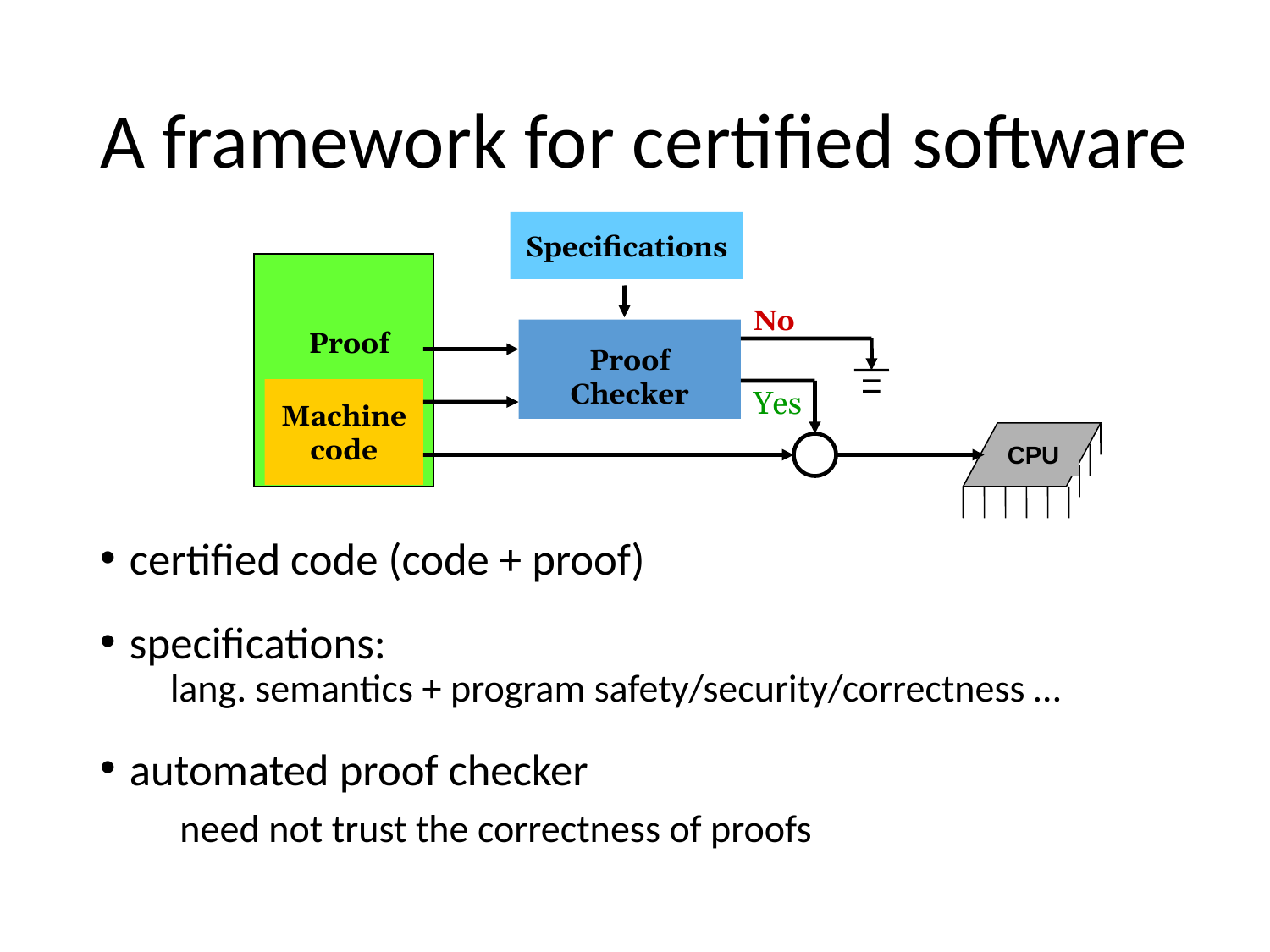

# A framework for certified software
Specifications

No
Proof

Proof Checker

Yes
Machine code

CPU

certified code (code + proof)

specifications:
    lang. semantics + program safety/security/correctness …

automated proof checker
         need not trust the correctness of proofs